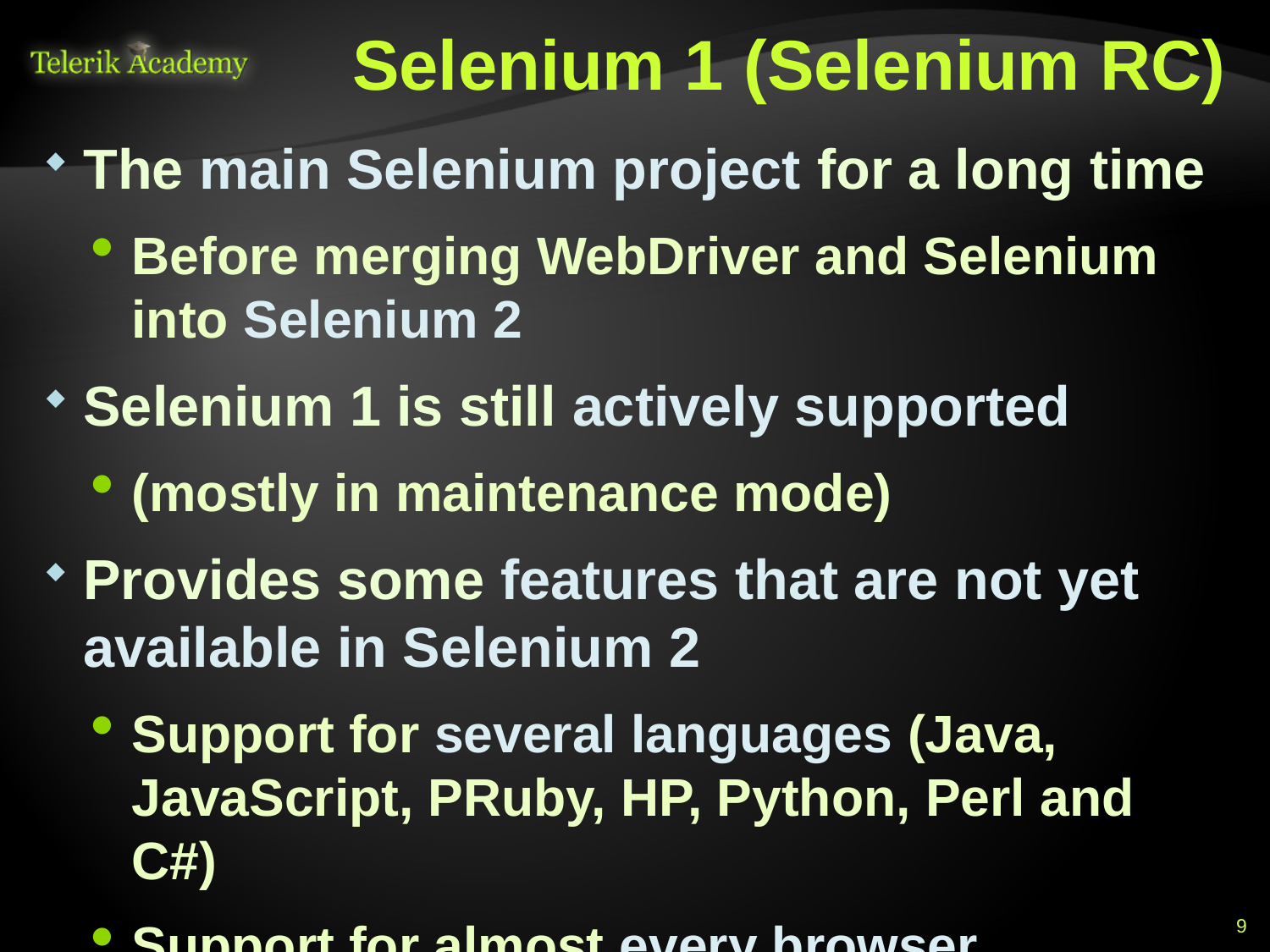

# Selenium 1 (Selenium RC)
The main Selenium project for a long time
Before merging WebDriver and Selenium into Selenium 2
Selenium 1 is still actively supported
(mostly in maintenance mode)
Provides some features that are not yet available in Selenium 2
Support for several languages (Java, JavaScript, PRuby, HP, Python, Perl and C#)
Support for almost every browser
9